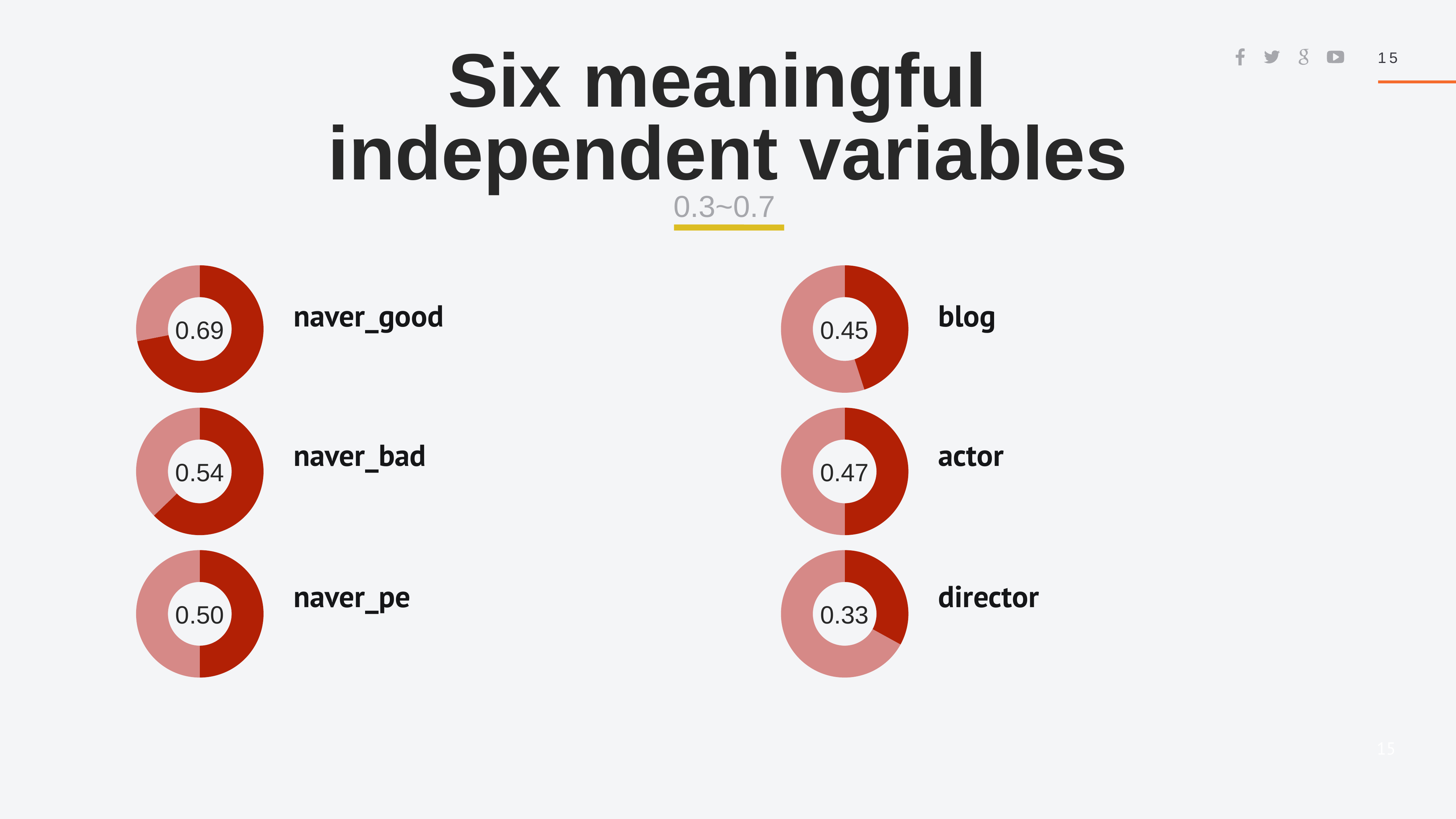

15
# Six meaningful independent variables
0.3~0.7

### Chart

| Category | Sales |
|---|---|
| 1st Qtr | 8.200000000000001 |
| 2nd Qtr | 3.2 |
0.69
naver_good

### Chart

| Category | Sales |
|---|---|
| 1st Qtr | 5.4 |
| 2nd Qtr | 3.2 |
0.54
naver_bad

### Chart

| Category | Sales |
|---|---|
| 1st Qtr | 0.5 |
| 2nd Qtr | 0.5 |
0.50
naver_pe

### Chart

| Category | Sales |
|---|---|
| 1st Qtr | 4.5 |
| 2nd Qtr | 5.5 |
0.45
blog

### Chart

| Category | Sales |
|---|---|
| 1st Qtr | 4.7 |
| 2nd Qtr | 4.7 |
0.47
actor

### Chart

| Category | Sales |
|---|---|
| 1st Qtr | 3.3 |
| 2nd Qtr | 6.7 |
0.33
director
15